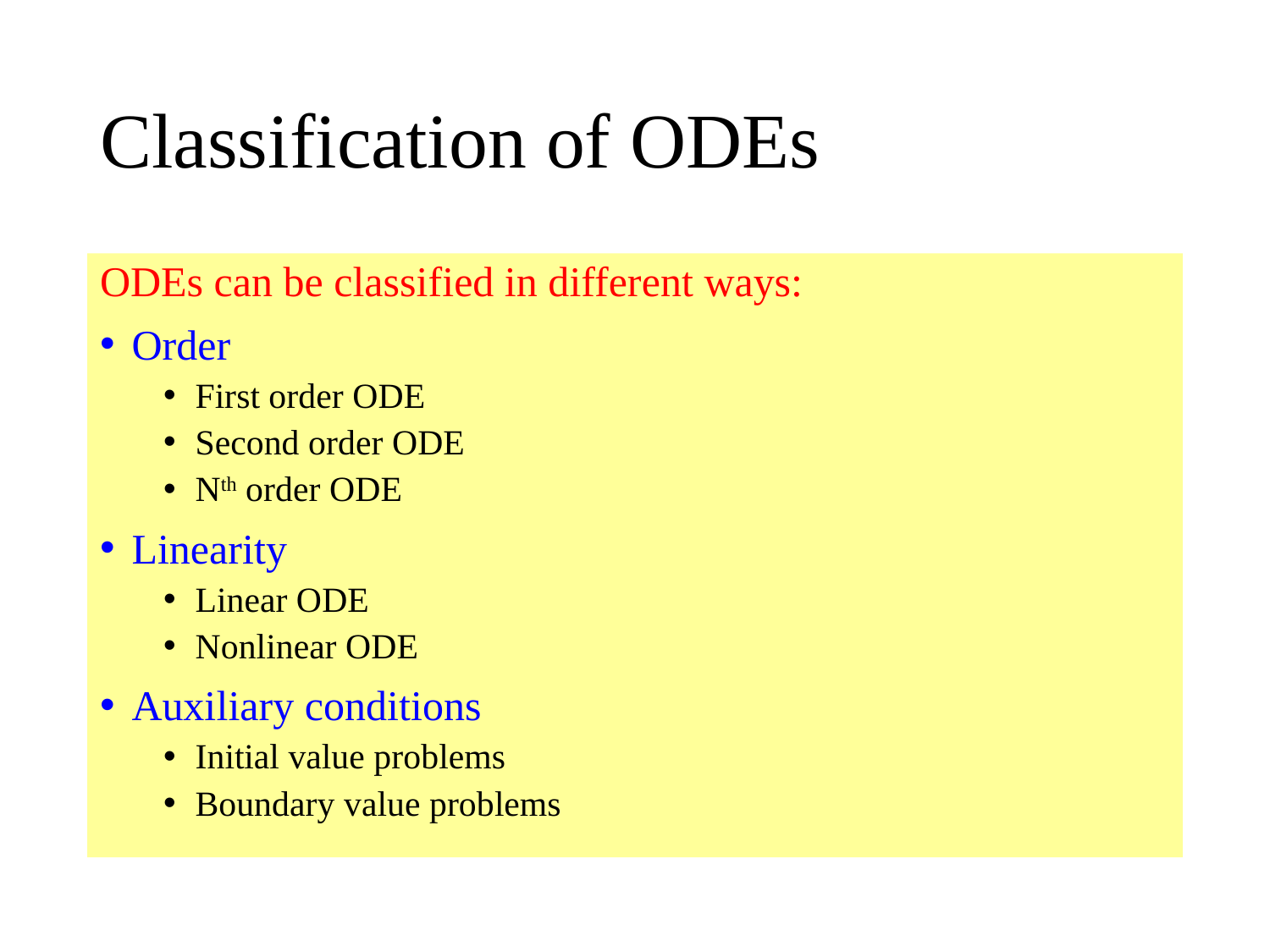

# Classification of ODEs
ODEs can be classified in different ways:
Order
First order ODE
Second order ODE
Nth order ODE
Linearity
Linear ODE
Nonlinear ODE
Auxiliary conditions
Initial value problems
Boundary value problems